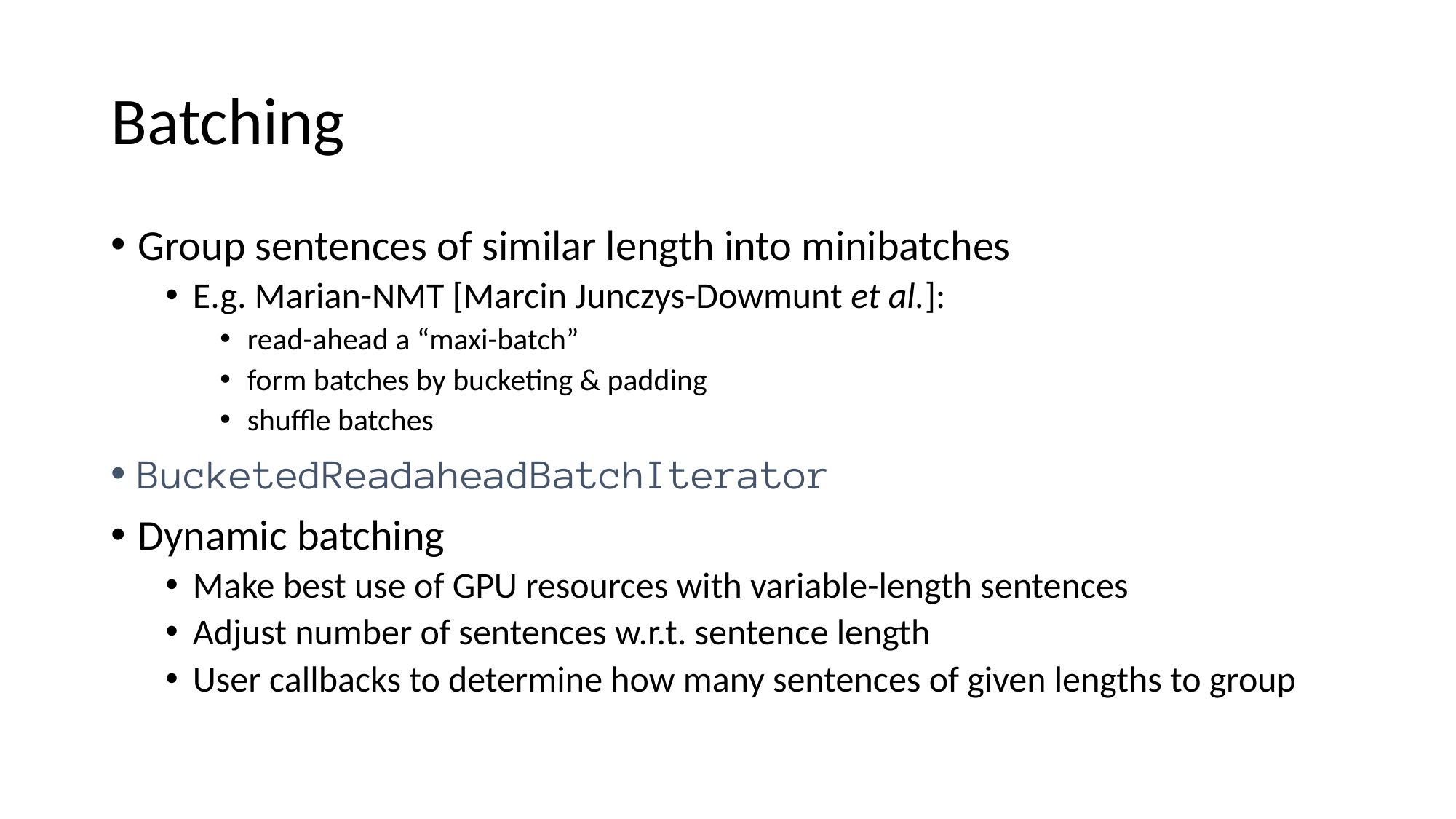

# Batching
Group sentences of similar length into minibatches
E.g. Marian-NMT [Marcin Junczys-Dowmunt et al.]:
read-ahead a “maxi-batch”
form batches by bucketing & padding
shuffle batches
BucketedReadaheadBatchIterator
Dynamic batching
Make best use of GPU resources with variable-length sentences
Adjust number of sentences w.r.t. sentence length
User callbacks to determine how many sentences of given lengths to group